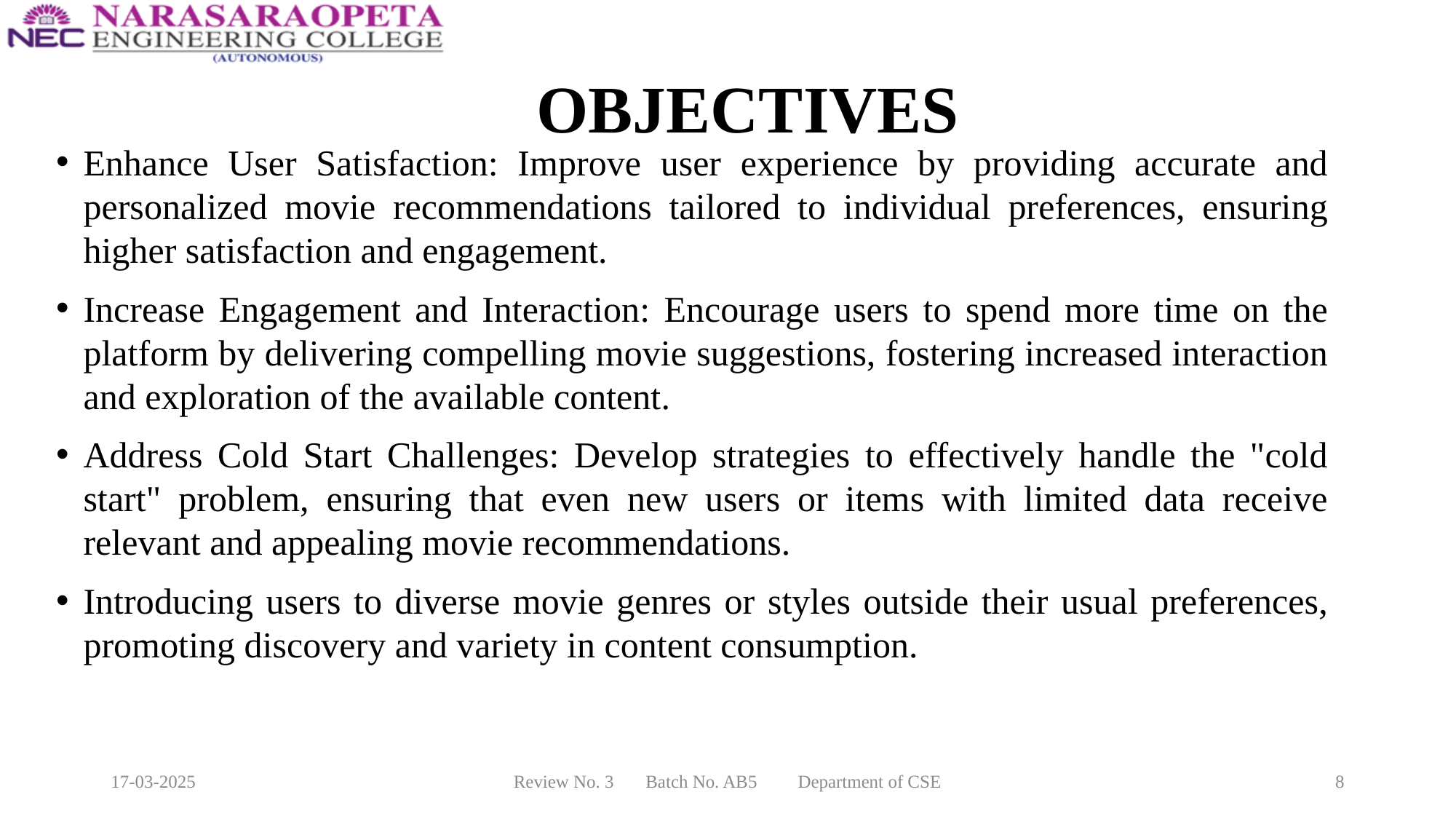

# OBJECTIVES
Enhance User Satisfaction: Improve user experience by providing accurate and personalized movie recommendations tailored to individual preferences, ensuring higher satisfaction and engagement.
Increase Engagement and Interaction: Encourage users to spend more time on the platform by delivering compelling movie suggestions, fostering increased interaction and exploration of the available content.
Address Cold Start Challenges: Develop strategies to effectively handle the "cold start" problem, ensuring that even new users or items with limited data receive relevant and appealing movie recommendations.
Introducing users to diverse movie genres or styles outside their usual preferences, promoting discovery and variety in content consumption.
17-03-2025
Review No. 3       Batch No. AB5         Department of CSE
8